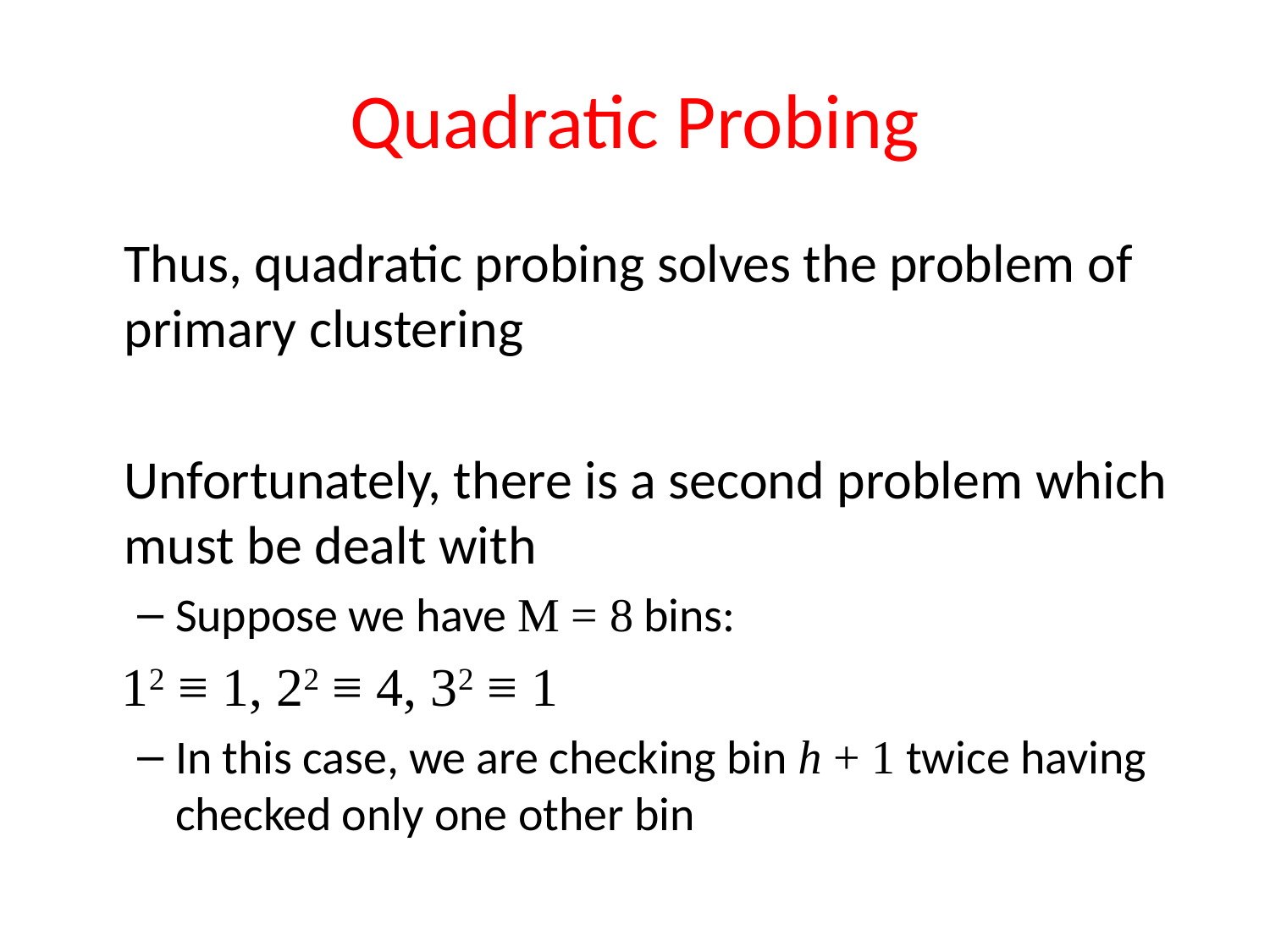

# Quadratic Probing
	Thus, quadratic probing solves the problem of primary clustering

	Unfortunately, there is a second problem which must be dealt with
Suppose we have M = 8 bins:
			12 ≡ 1, 22 ≡ 4, 32 ≡ 1
In this case, we are checking bin h + 1 twice having checked only one other bin